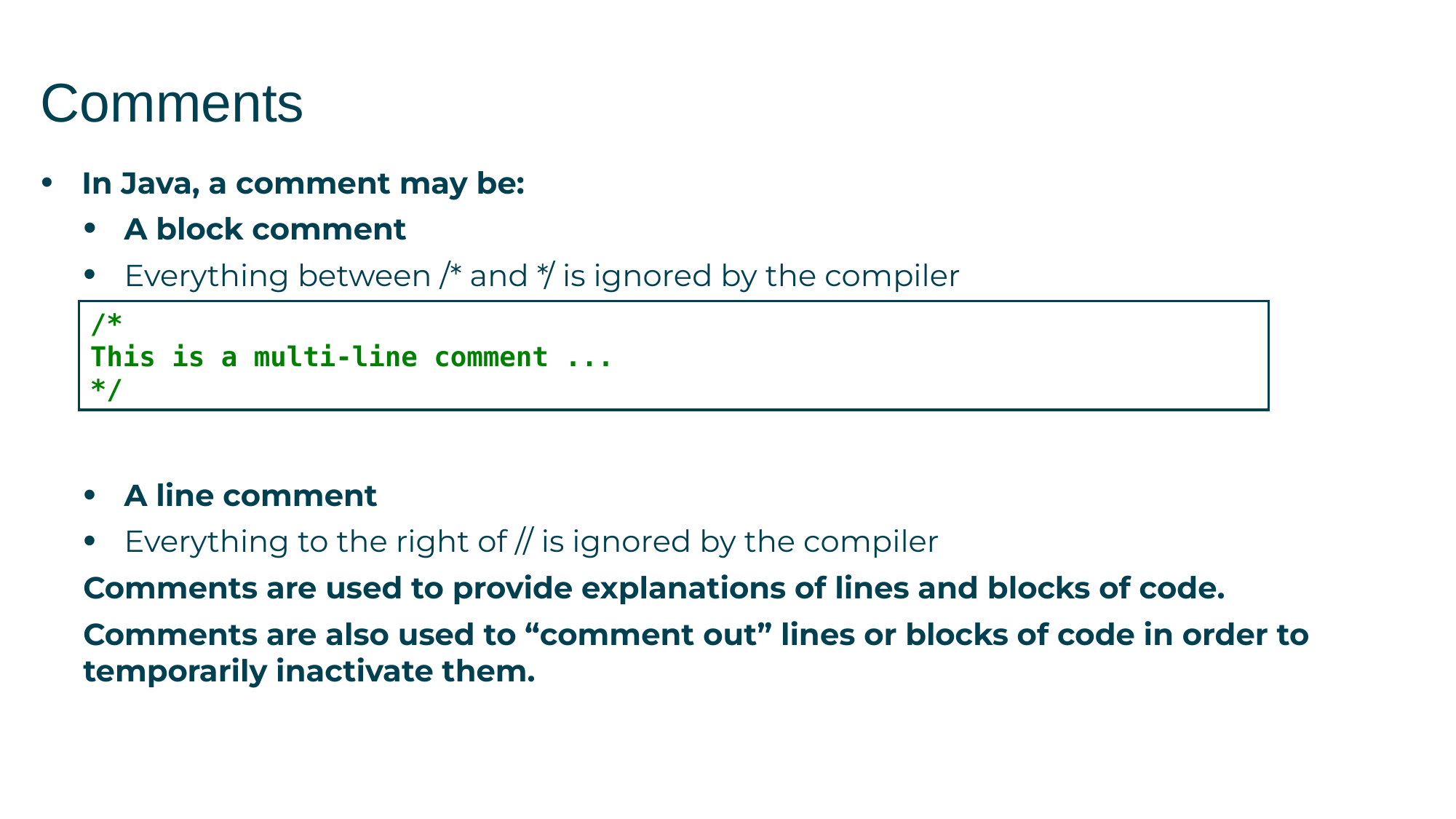

# Comments
In Java, a comment may be:
A block comment
Everything between /* and */ is ignored by the compiler

A line comment
Everything to the right of // is ignored by the compiler
Comments are used to provide explanations of lines and blocks of code.
Comments are also used to “comment out” lines or blocks of code in order to temporarily inactivate them.

Other types of comments are used for program documentation
/*
This is a multi-line comment ...
*/